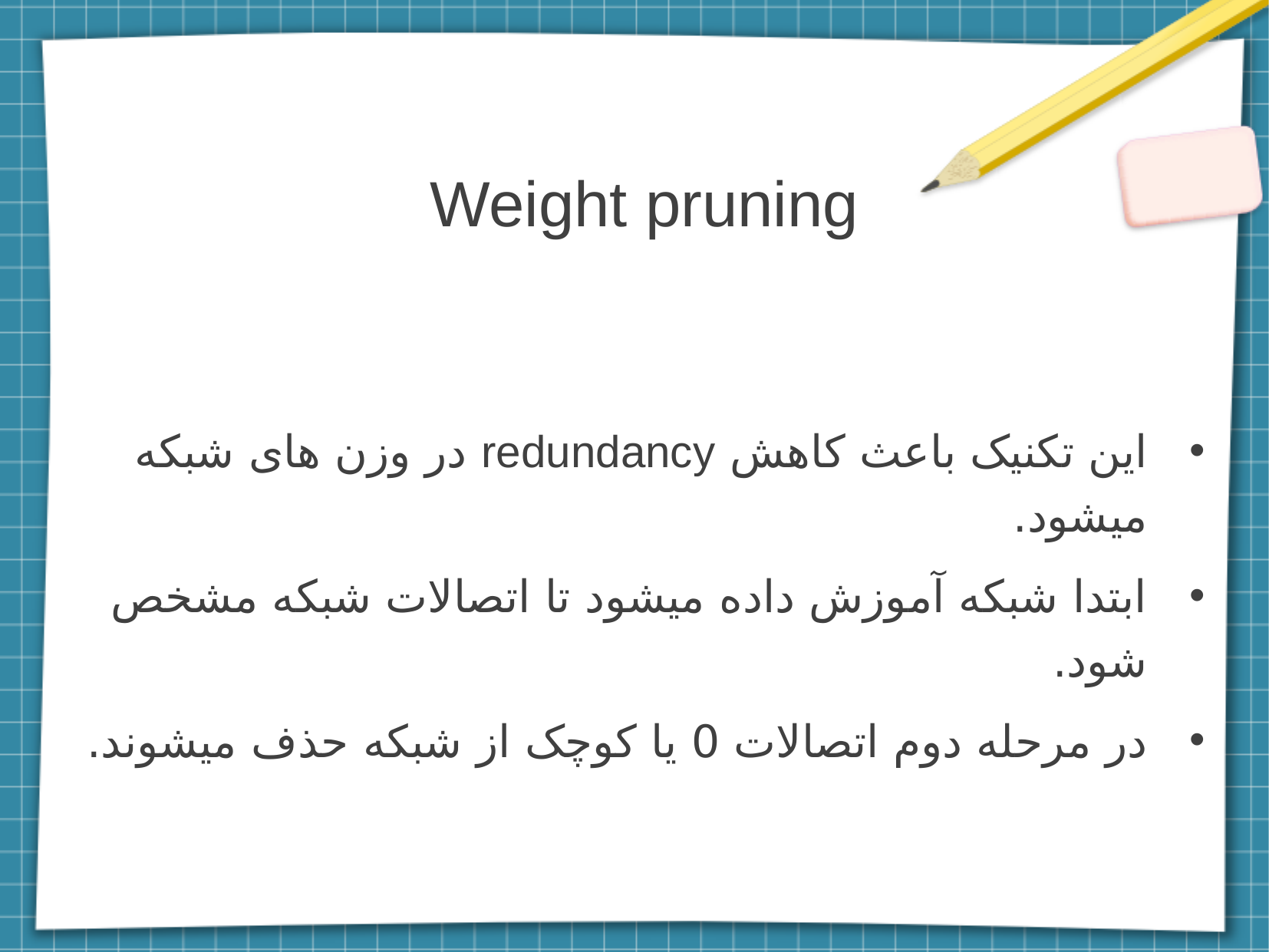

# Weight pruning
 فشرده سازی cnn ها
این تکنیک باعث کاهش redundancy در وزن های شبکه میشود.
ابتدا شبکه آموزش داده میشود تا اتصالات شبکه مشخص شود.
در مرحله دوم اتصالات 0 یا کوچک از شبکه حذف میشوند.

Weight pruning
این تکنیک باعث کاهش redundancy در وزن های شبکه میشود. ابتدا شبکه آموزش داده میشود تا اتصالات شبکه مشخص شود. در مرحله دوم اتصالات 0 یا کوچک از شبکه حذف میشوند.